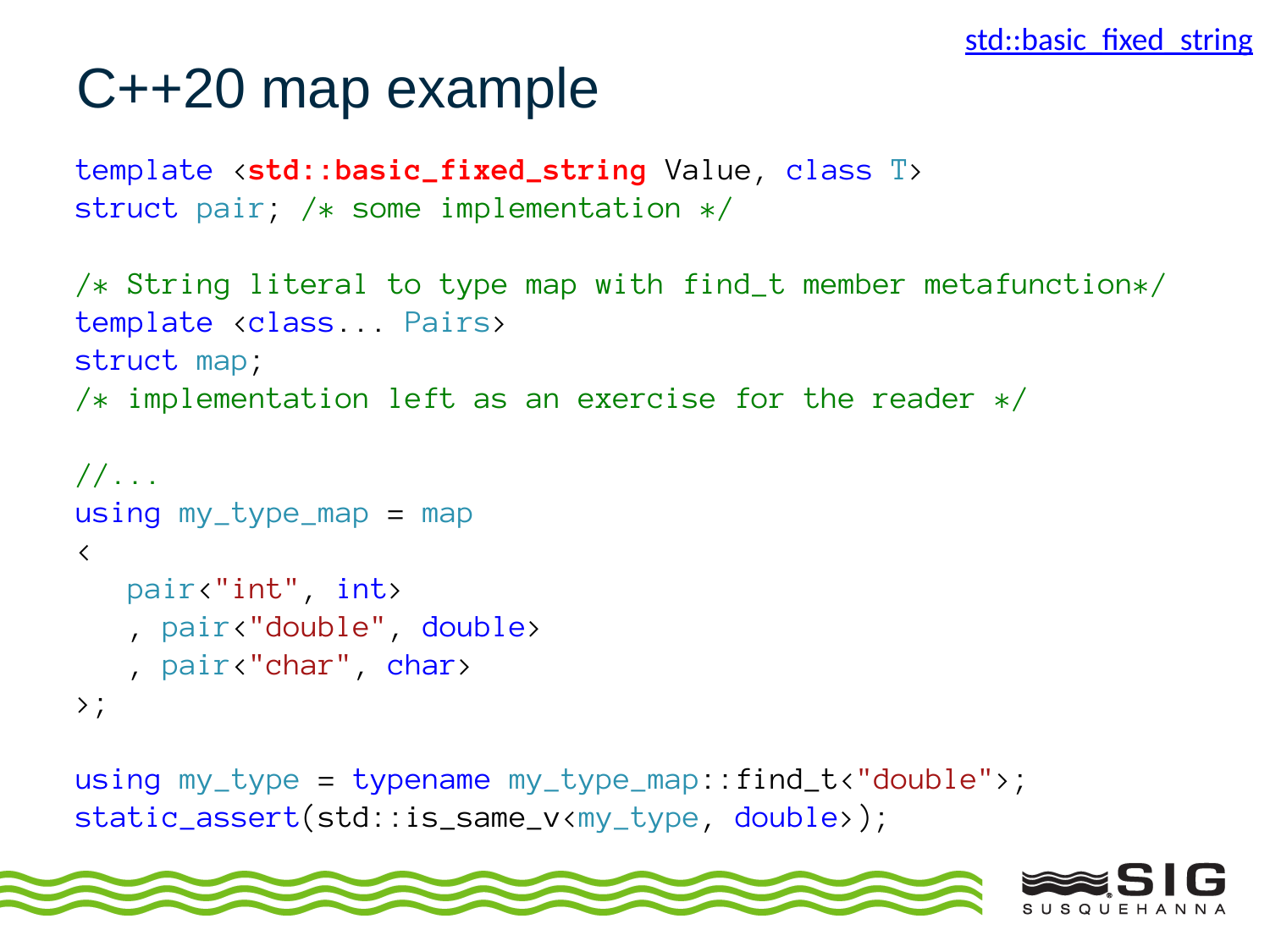

std::basic_fixed_string
# C++20 map example
template <std::basic_fixed_string Value, class T>
struct pair; /* some implementation */

/* String literal to type map with find_t member metafunction*/
template <class... Pairs>
struct map;
/* implementation left as an exercise for the reader */

//...
using my_type_map = map
<
   pair<"int", int>
   , pair<"double", double>
   , pair<"char", char>
>;

using my_type = typename my_type_map::find_t<"double">;
static_assert(std::is_same_v<my_type, double>);